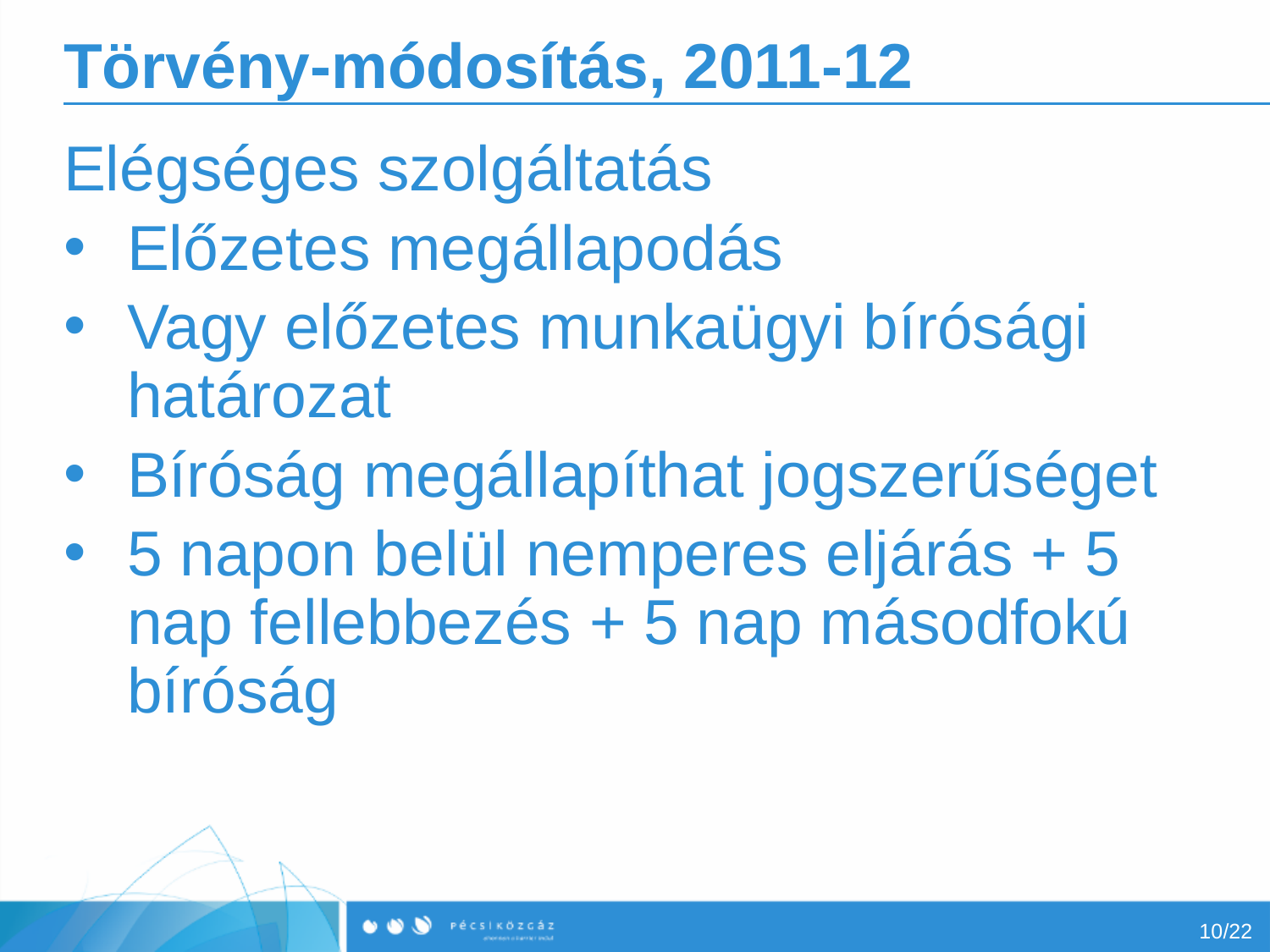

# Törvény-módosítás, 2011-12
Elégséges szolgáltatás
Előzetes megállapodás
Vagy előzetes munkaügyi bírósági határozat
Bíróság megállapíthat jogszerűséget
5 napon belül nemperes eljárás + 5 nap fellebbezés + 5 nap másodfokú bíróság

10/22